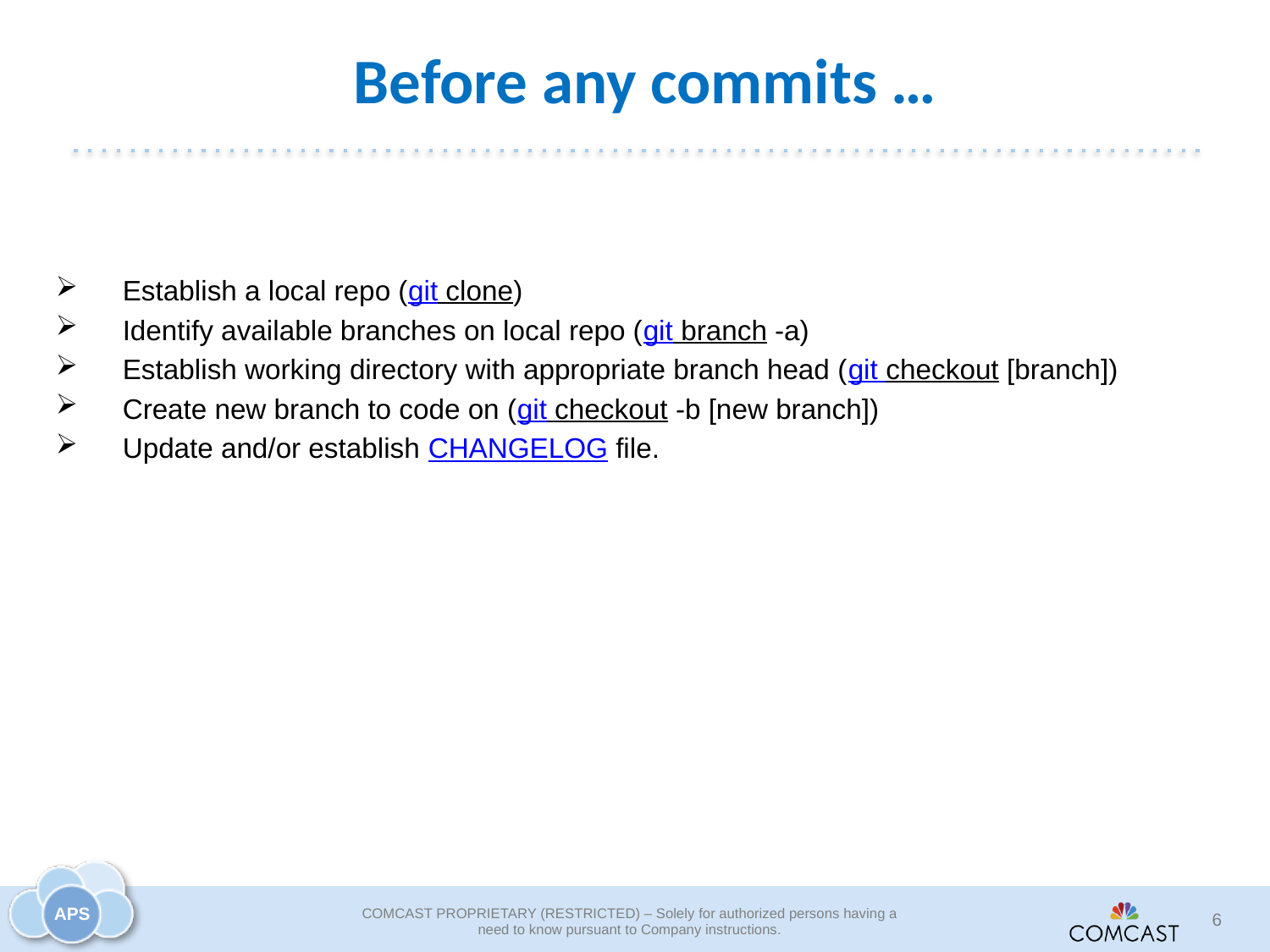

# Before any commits …

Establish a local repo (git clone)
Identify available branches on local repo (git branch -a)
Establish working directory with appropriate branch head (git checkout [branch])
Create new branch to code on (git checkout -b [new branch])
Update and/or establish CHANGELOG file.